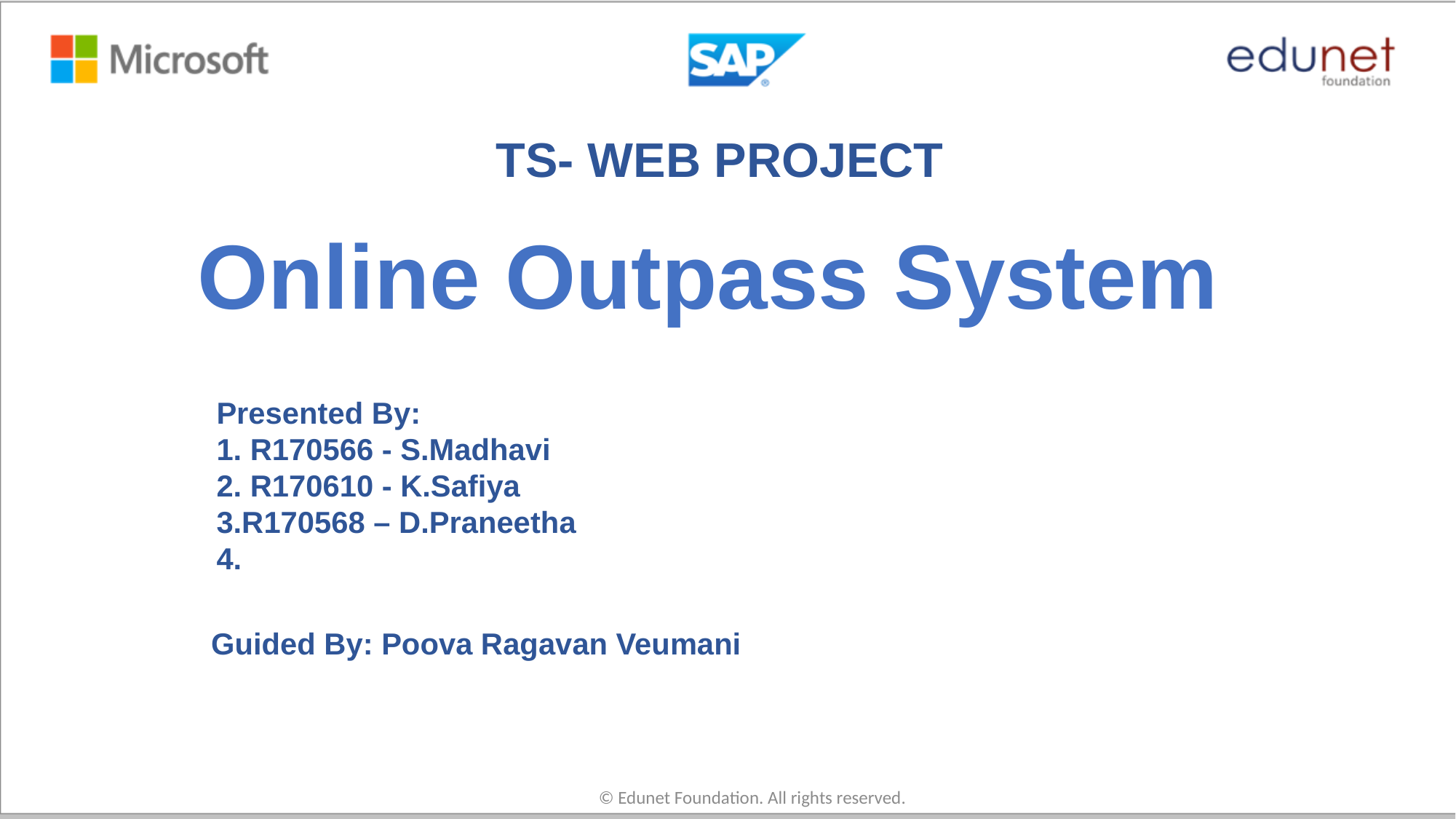

TS- WEB PROJECT
# Online Outpass System
Presented By:
1. R170566 - S.Madhavi
2. R170610 - K.Safiya
3.R170568 – D.Praneetha
4.
Guided By: Poova Ragavan Veumani
© Edunet Foundation. All rights reserved.